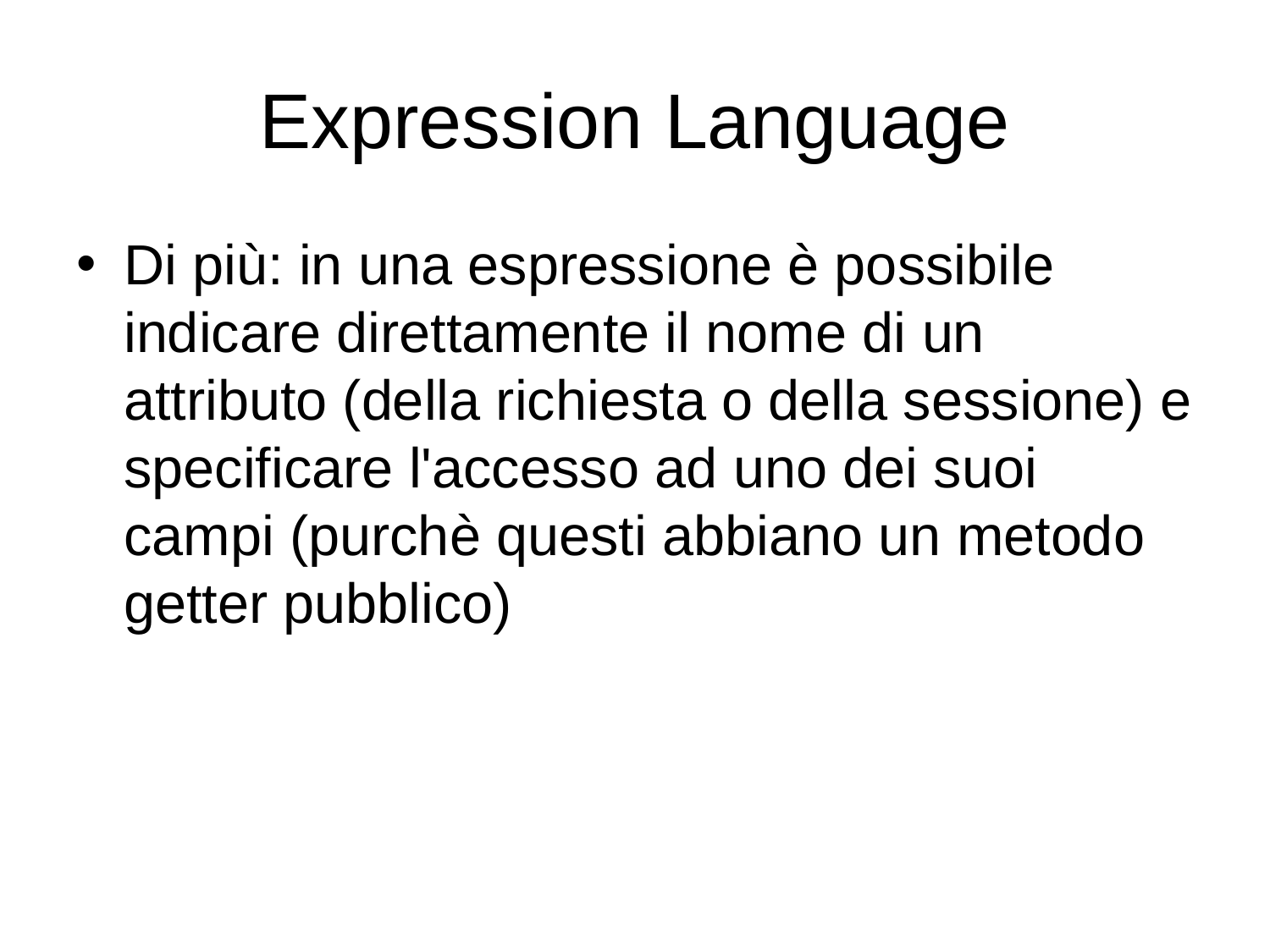

# Expression Language
Di più: in una espressione è possibile indicare direttamente il nome di un attributo (della richiesta o della sessione) e specificare l'accesso ad uno dei suoi campi (purchè questi abbiano un metodo getter pubblico)